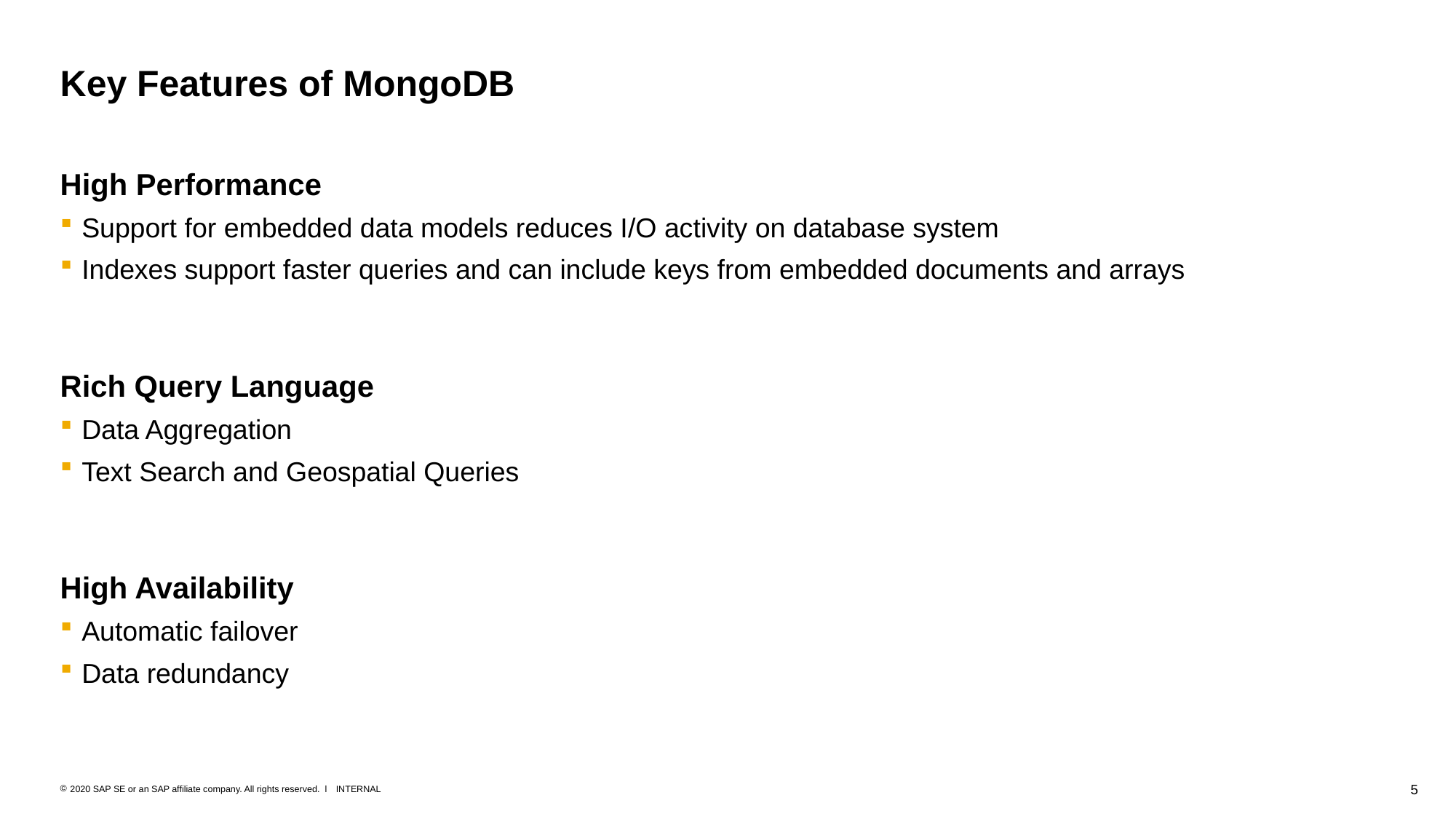

# Key Features of MongoDB
High Performance
Support for embedded data models reduces I/O activity on database system
Indexes support faster queries and can include keys from embedded documents and arrays

Rich Query Language
Data Aggregation
Text Search and Geospatial Queries

High Availability
Automatic failover
Data redundancy